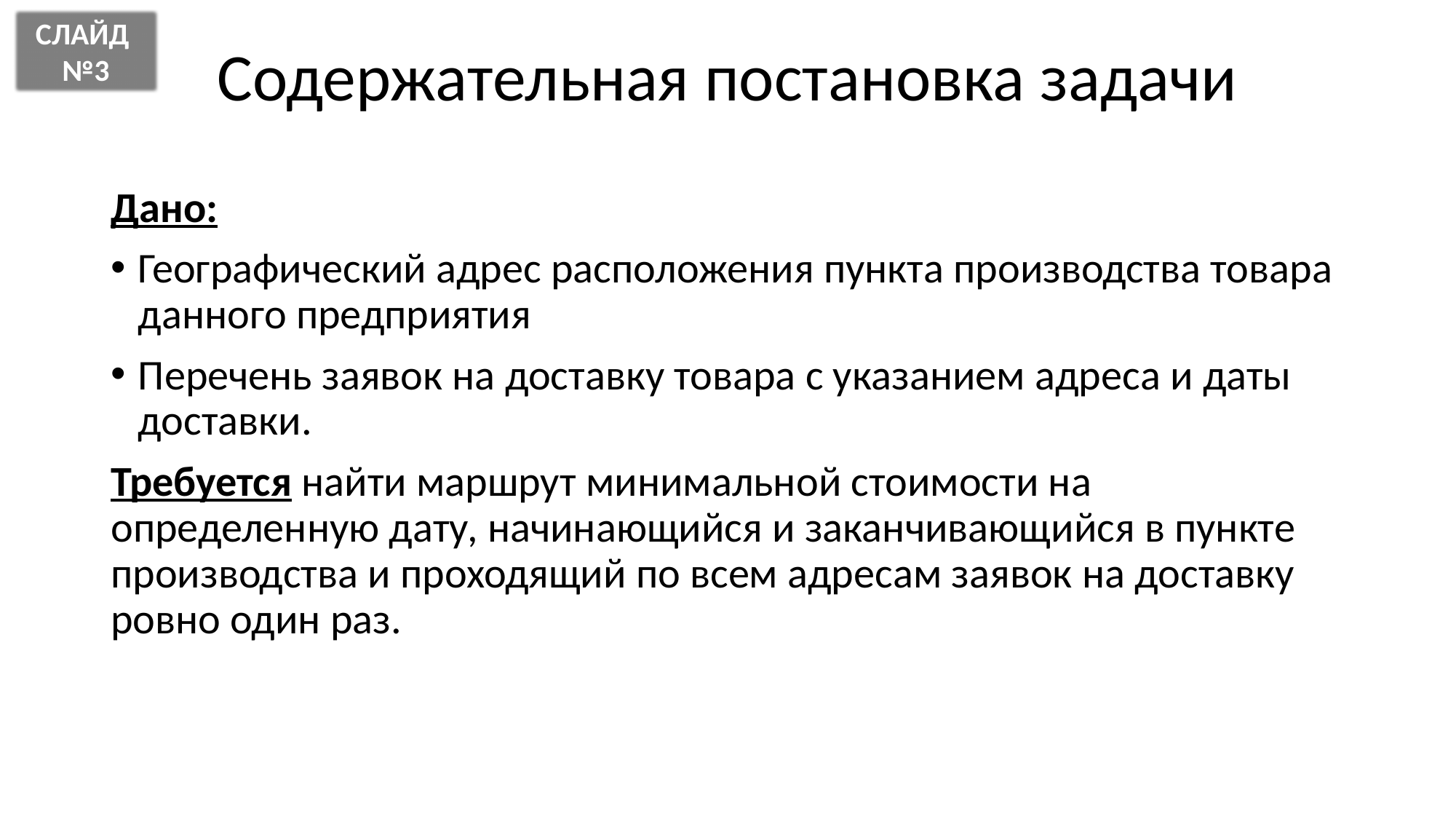

# Содержательная постановка задачи
СЛАЙД
№3
Дано:
Географический адрес расположения пункта производства товара данного предприятия
Перечень заявок на доставку товара с указанием адреса и даты доставки.
Требуется найти маршрут минимальной стоимости на определенную дату, начинающийся и заканчивающийся в пункте производства и проходящий по всем адресам заявок на доставку ровно один раз.